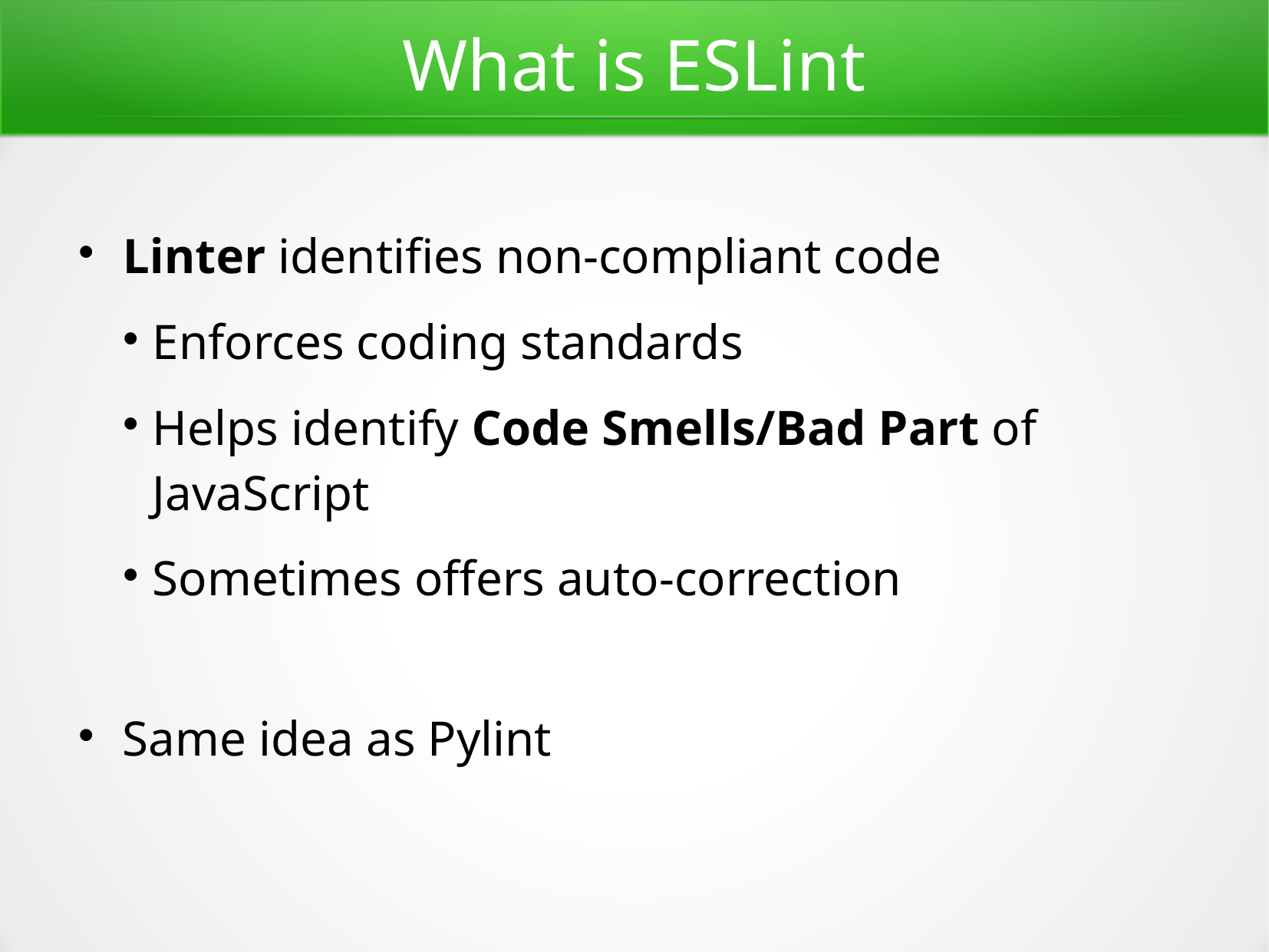

What is ESLint
Linter identifies non-compliant code
Enforces coding standards
Helps identify Code Smells/Bad Part of JavaScript
Sometimes offers auto-correction

Same idea as Pylint